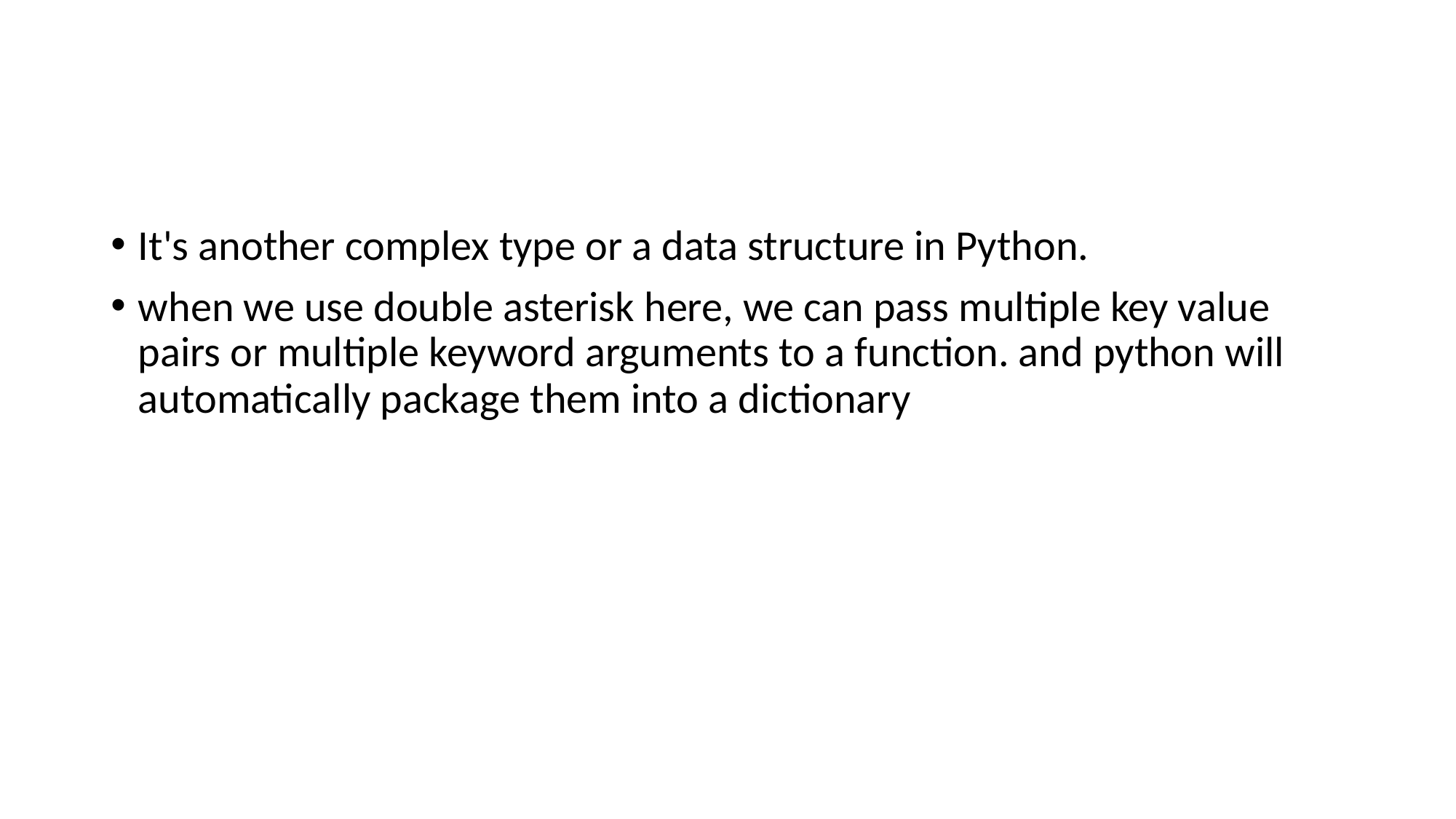

#
It's another complex type or a data structure in Python.
when we use double asterisk here, we can pass multiple key value pairs or multiple keyword arguments to a function. and python will automatically package them into a dictionary